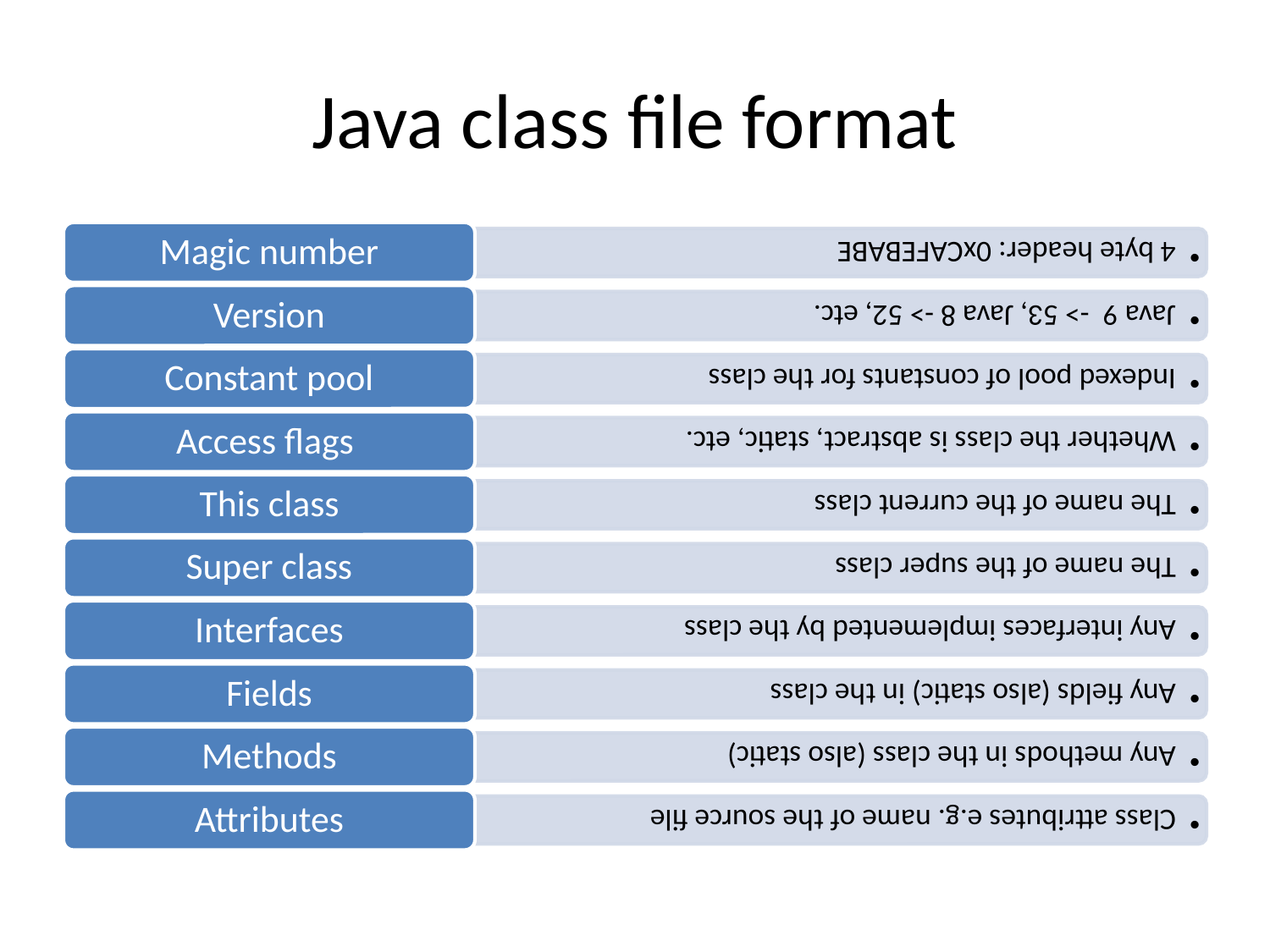

# Java class file format
4 byte header: 0xCAFEBABE
Magic number
Java 9  -> 53, Java 8 -> 52, etc.
Version
Indexed pool of constants for the class
Constant pool
Whether the class is abstract, static, etc.
Access flags
The name of the current class
This class
The name of the super class
Super class
Any interfaces implemented by the class
Interfaces
Any fields (also static) in the class
Fields
Any methods in the class (also static)
Methods
Class attributes e.g. name of the source file
Attributes